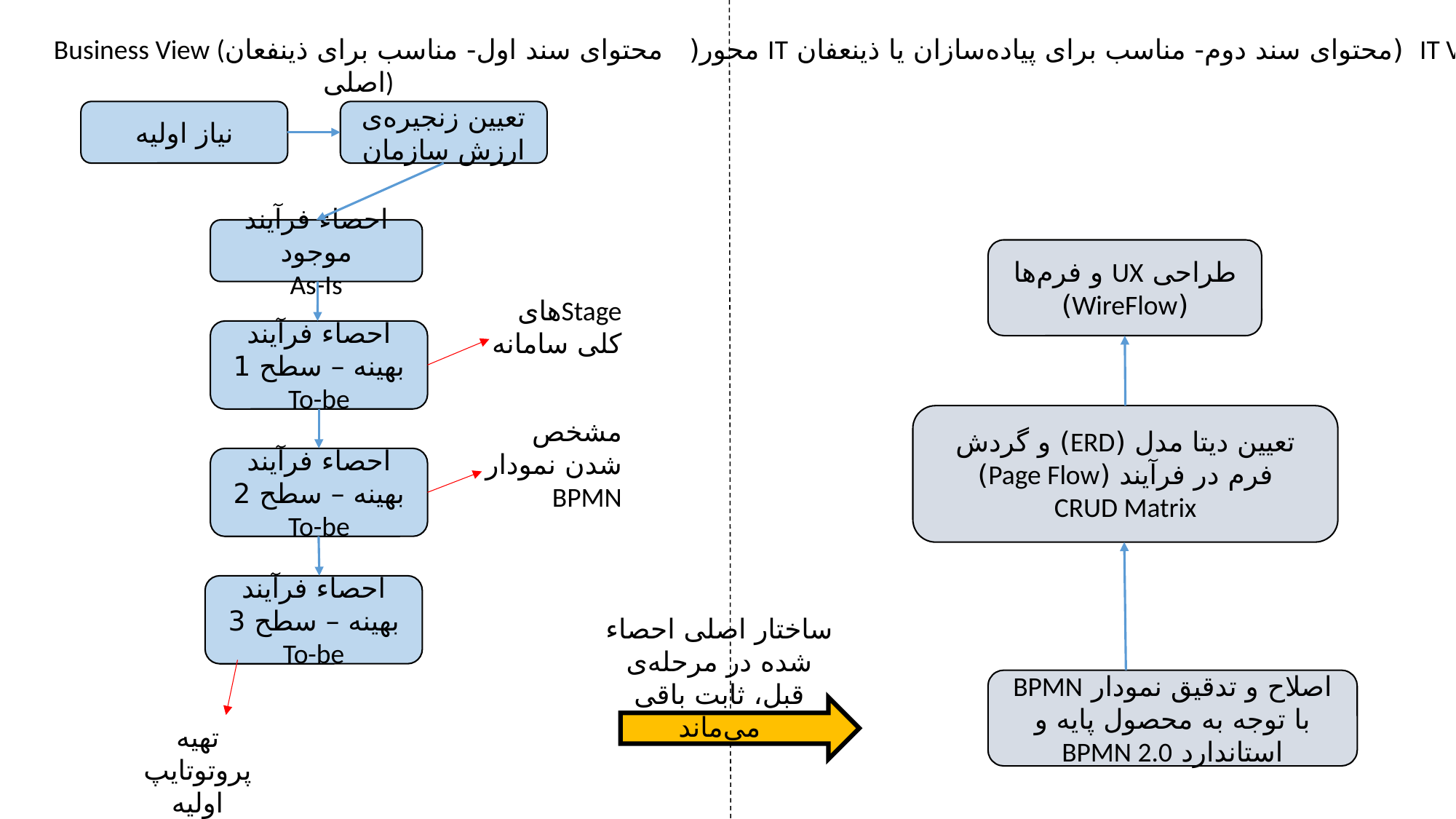

Business View (محتوای سند اول- مناسب برای ذینفعان اصلی)
IT View  (محتوای سند دوم- مناسب برای پیاده‌سازان یا ذینعفان IT محور(
تعیین زنجیره‌ی ارزش سازمان
نیاز اولیه
احصاء فرآیند موجود
As-Is
طراحی UX و فرم‌ها
(WireFlow)
Stageهای کلی سامانه
احصاء فرآیند بهینه – سطح 1
To-be
تعیین دیتا مدل (ERD) و گردش فرم در فرآیند (Page Flow)
CRUD Matrix
مشخص شدن نمودار BPMN
احصاء فرآیند بهینه – سطح 2
To-be
احصاء فرآیند بهینه – سطح 3
To-be
ساختار اصلی احصاء شده در مرحله‌ی قبل، ثابت باقی می‌ماند

اصلاح و تدقیق نمودار BPMN با توجه به محصول پایه و استاندارد BPMN 2.0
تهیه پروتوتایپ اولیه